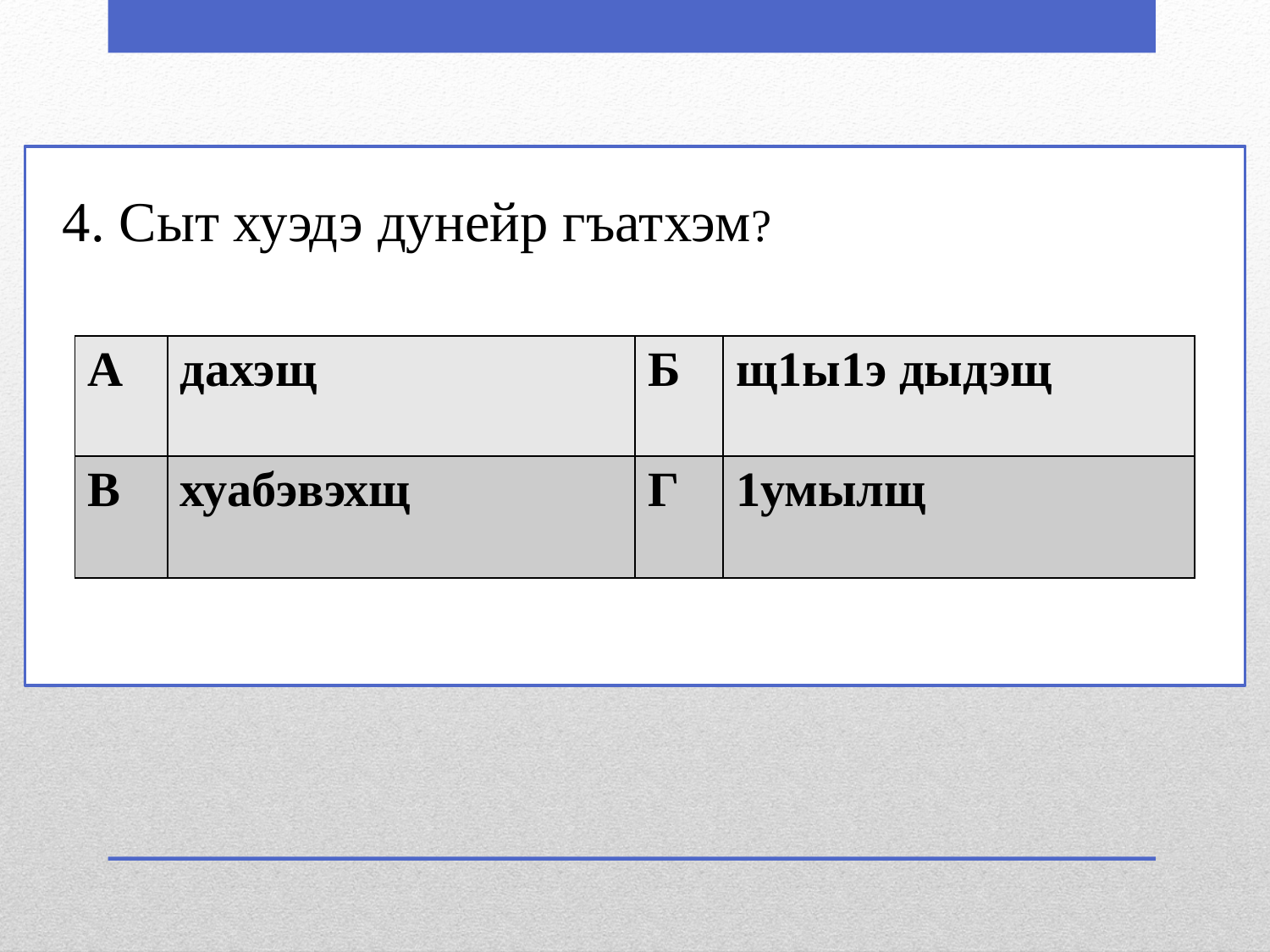

4. Сыт хуэдэ дунейр гъатхэм?

| А | дахэщ | Б | щ1ы1э дыдэщ |
| --- | --- | --- | --- |
| В | хуабэвэхщ | Г | 1умылщ |